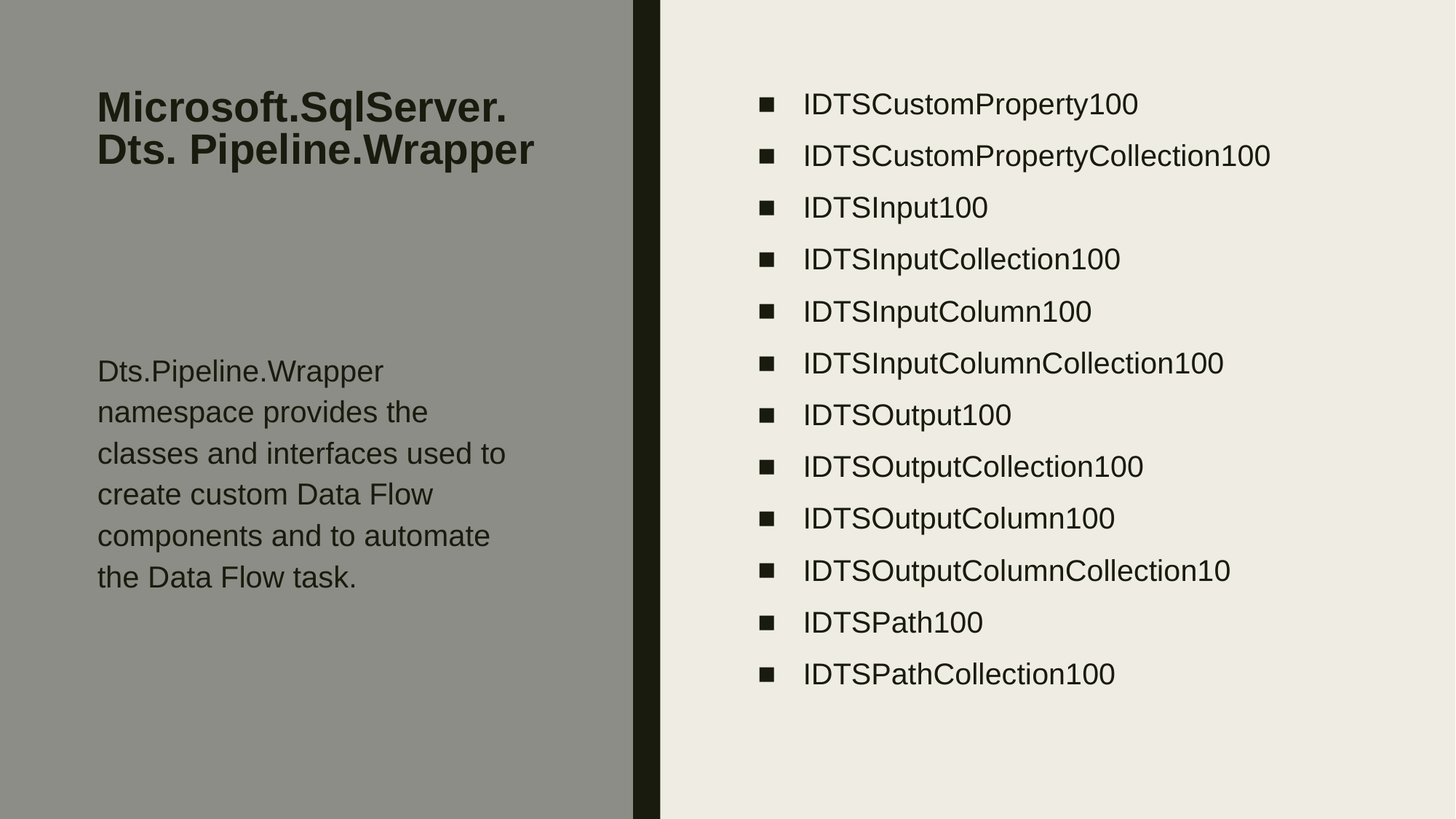

# Microsoft.SqlServer.Dts. Pipeline.Wrapper
IDTSCustomProperty100
IDTSCustomPropertyCollection100
IDTSInput100
IDTSInputCollection100
IDTSInputColumn100
IDTSInputColumnCollection100
IDTSOutput100
IDTSOutputCollection100
IDTSOutputColumn100
IDTSOutputColumnCollection10
IDTSPath100
IDTSPathCollection100
Dts.Pipeline.Wrapper namespace provides the classes and interfaces used to create custom Data Flow components and to automate the Data Flow task.